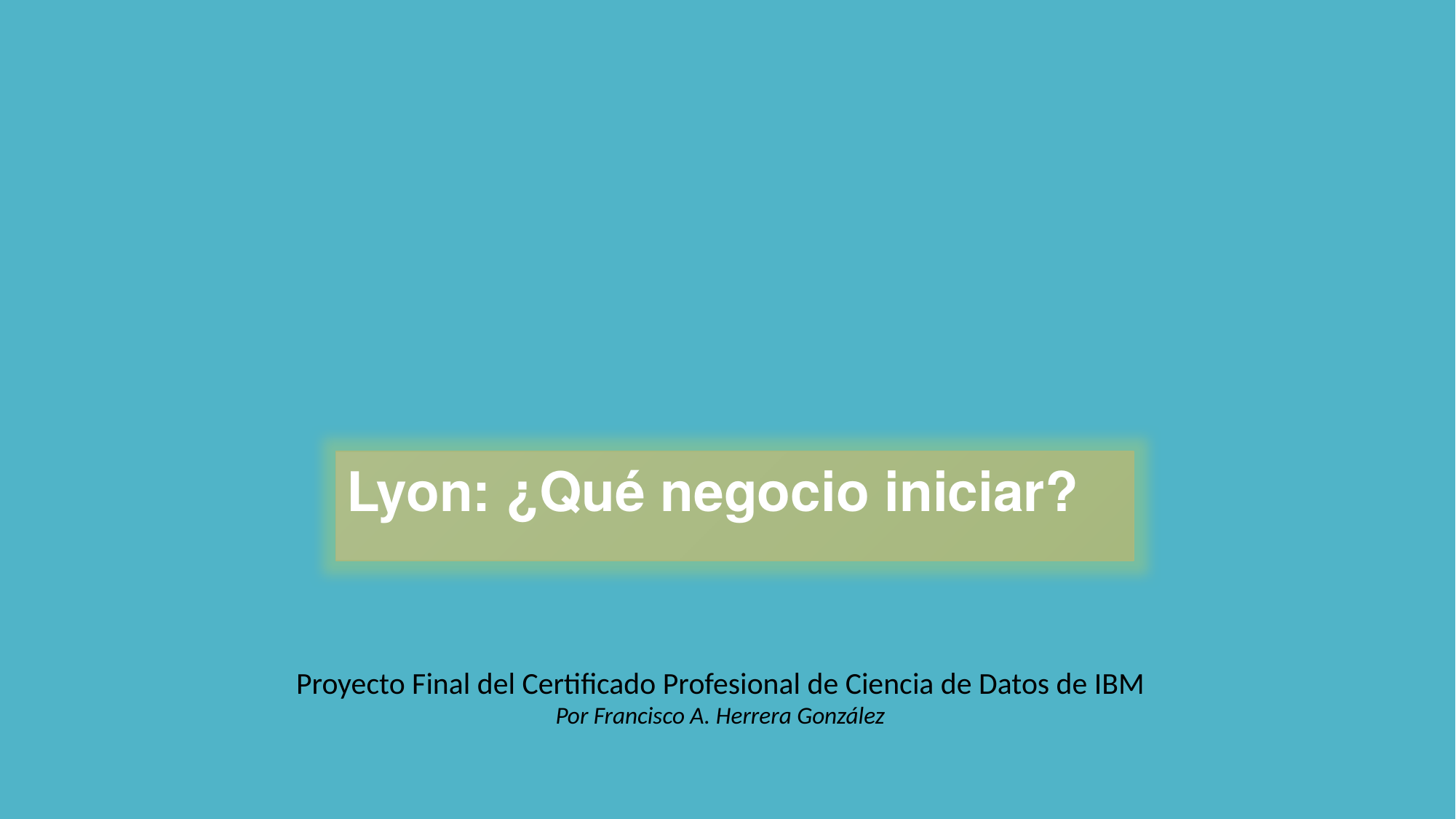

Lyon: ¿Qué negocio iniciar?

Proyecto Final del Certificado Profesional de Ciencia de Datos de IBM
Por Francisco A. Herrera González